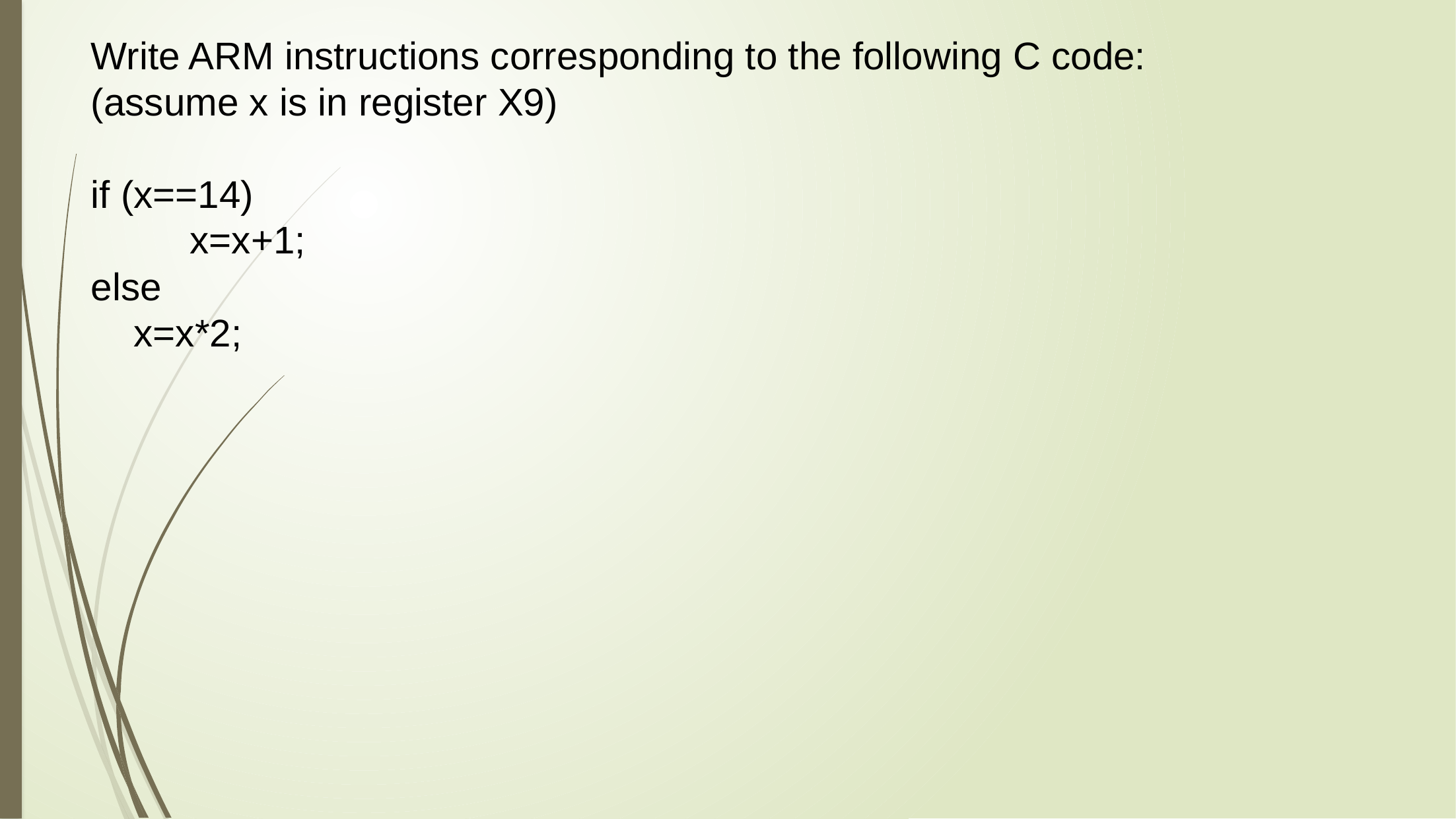

Write ARM instructions corresponding to the following C code:
(assume x is in register X9)

if (x==14)
	x=x+1;
else
    x=x*2;